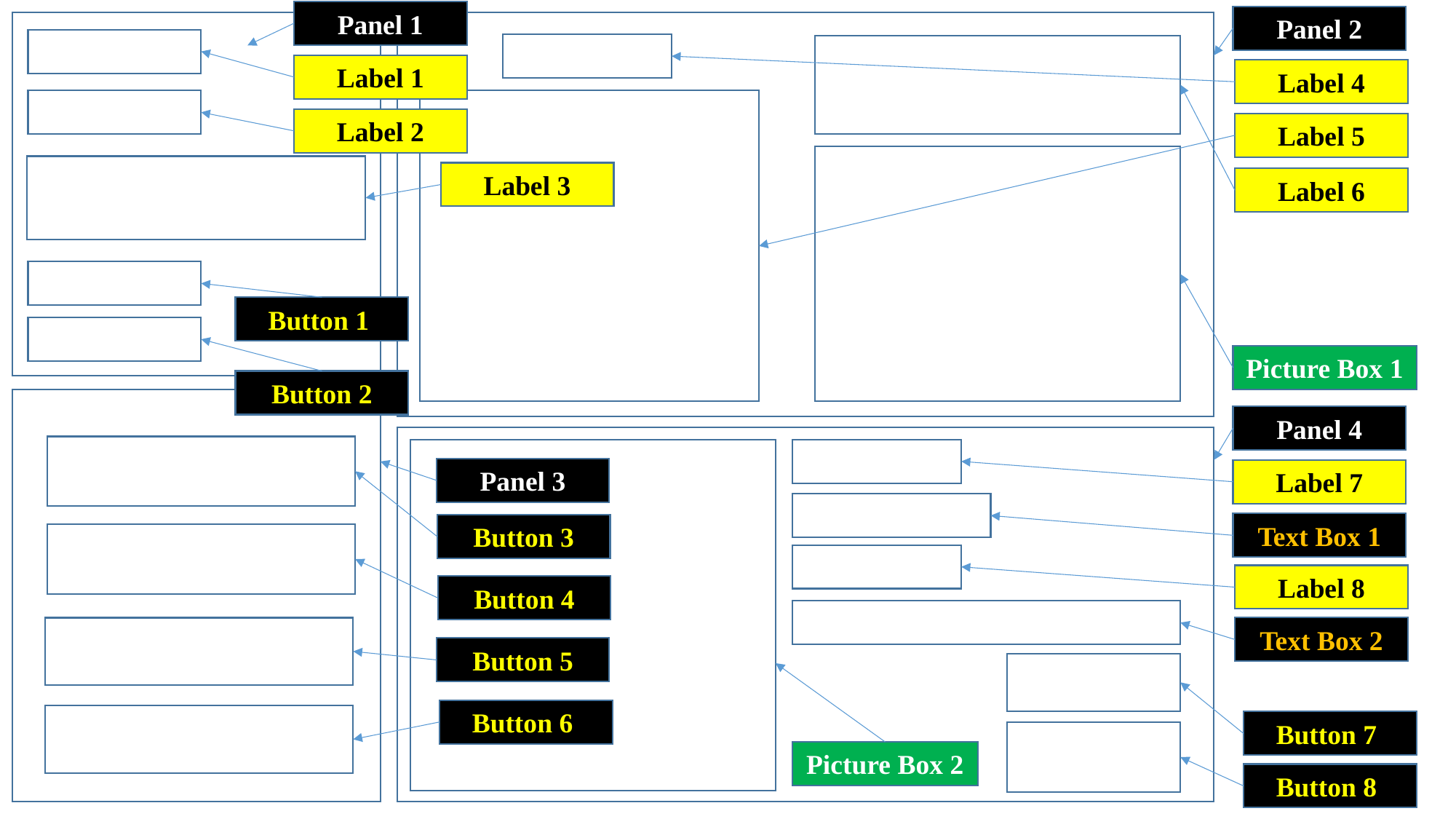

Panel 1
Panel 2

Label 1
Label 4

Label 2
Label 5

Label 3
Label 6

Button 1

Picture Box 1
Button 2

Panel 4

Panel 3
Label 7

Text Box 1
Button 3

Label 8
Button 4

Text Box 2
Button 5

Button 6

Button 7

Picture Box 2
Button 8